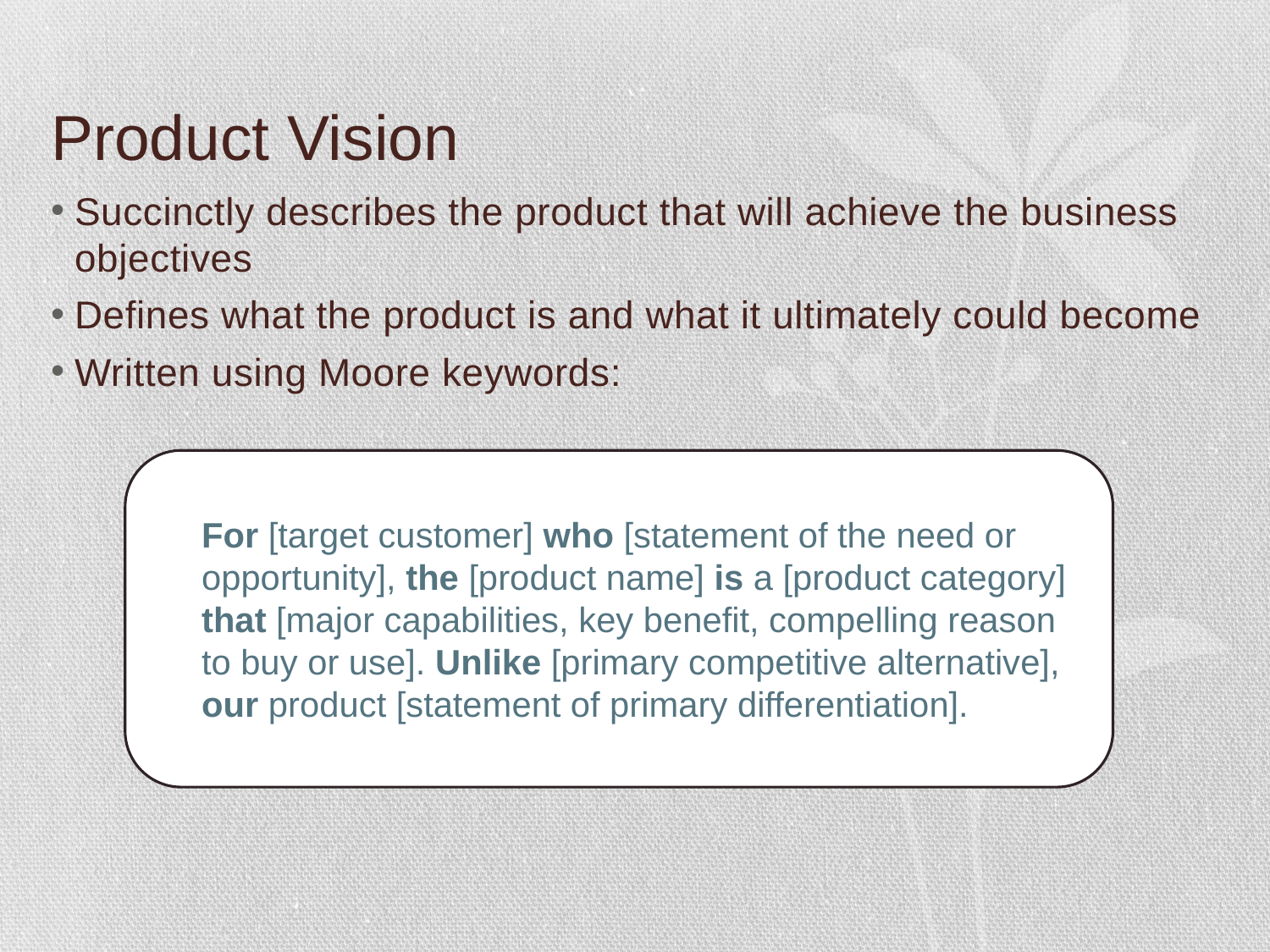

# Product Vision
Succinctly describes the product that will achieve the business objectives
Defines what the product is and what it ultimately could become
Written using Moore keywords:

For [target customer] who [statement of the need or opportunity], the [product name] is a [product category] that [major capabilities, key benefit, compelling reason to buy or use]. Unlike [primary competitive alternative], our product [statement of primary differentiation].